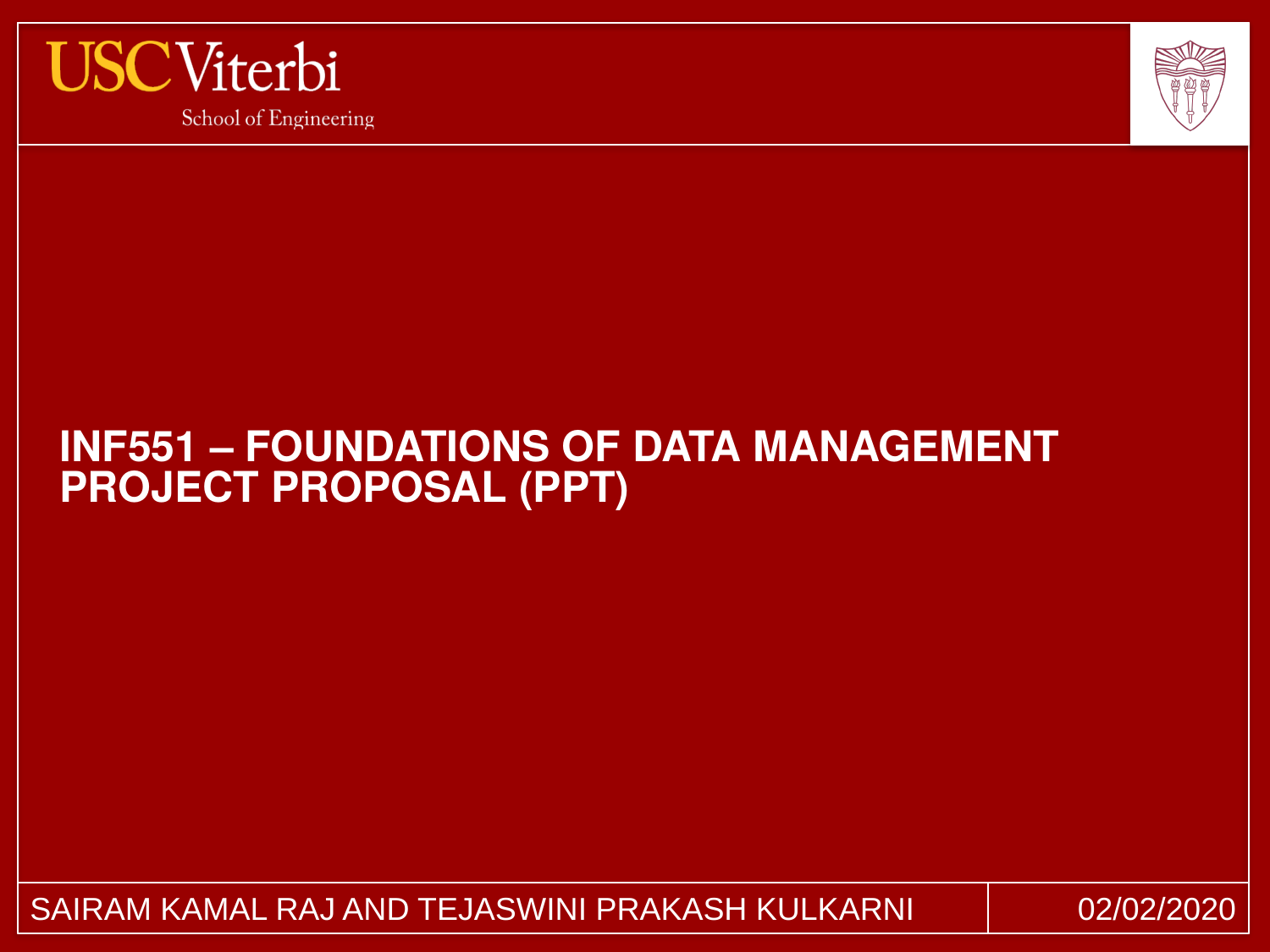

# INF551 – Foundations of data management project proposal (PPT)
Sairam kamal raj and Tejaswini Prakash Kulkarni
02/02/2020